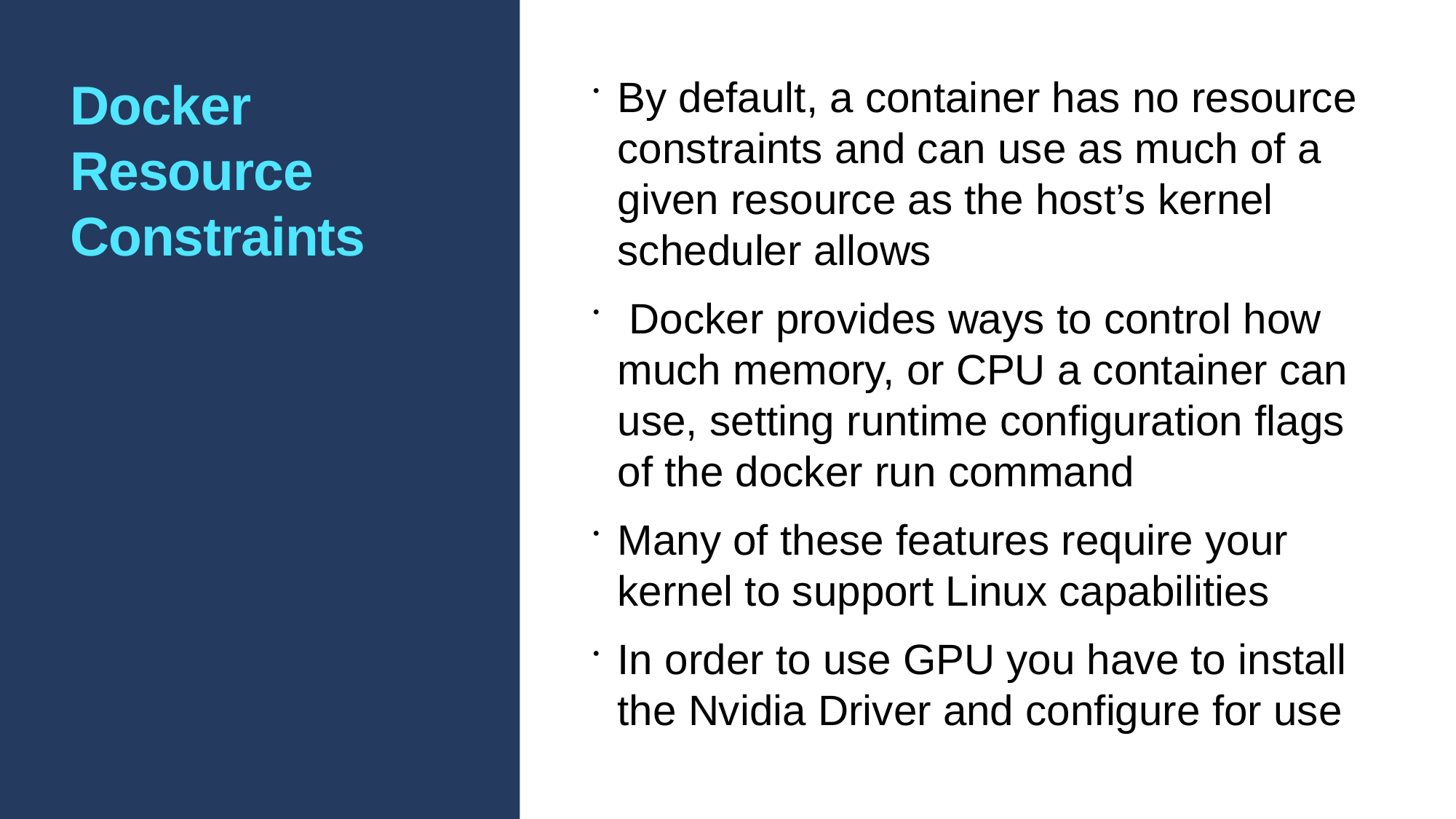

# Docker Resource Constraints
By default, a container has no resource constraints and can use as much of a given resource as the host’s kernel scheduler allows
 Docker provides ways to control how much memory, or CPU a container can use, setting runtime configuration flags of the docker run command
Many of these features require your kernel to support Linux capabilities
In order to use GPU you have to install the Nvidia Driver and configure for use